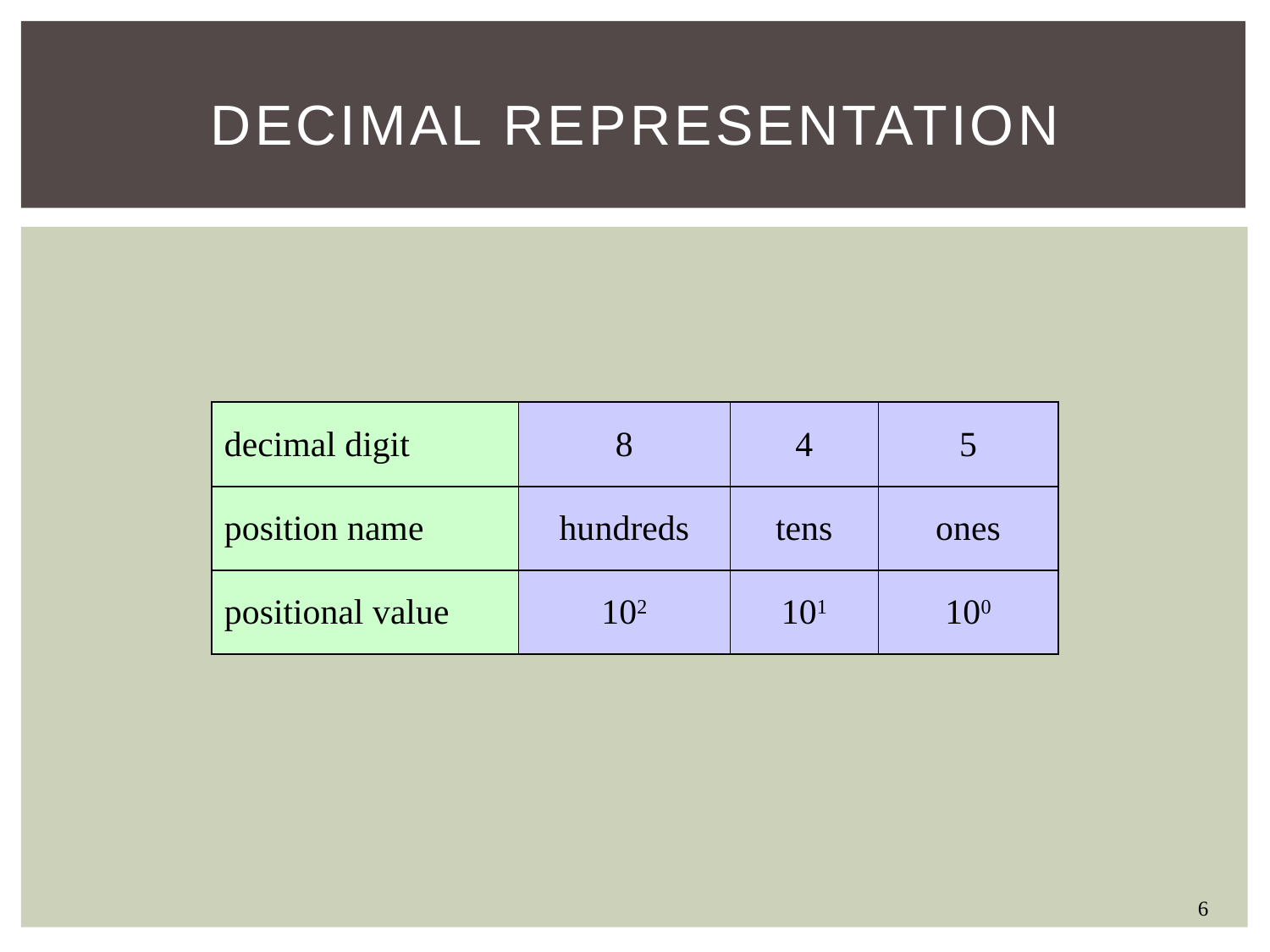

# Decimal Representation

| decimal digit | 8 | 4 | 5 |
| --- | --- | --- | --- |
| position name | hundreds | tens | ones |
| positional value | 102 | 101 | 100 |